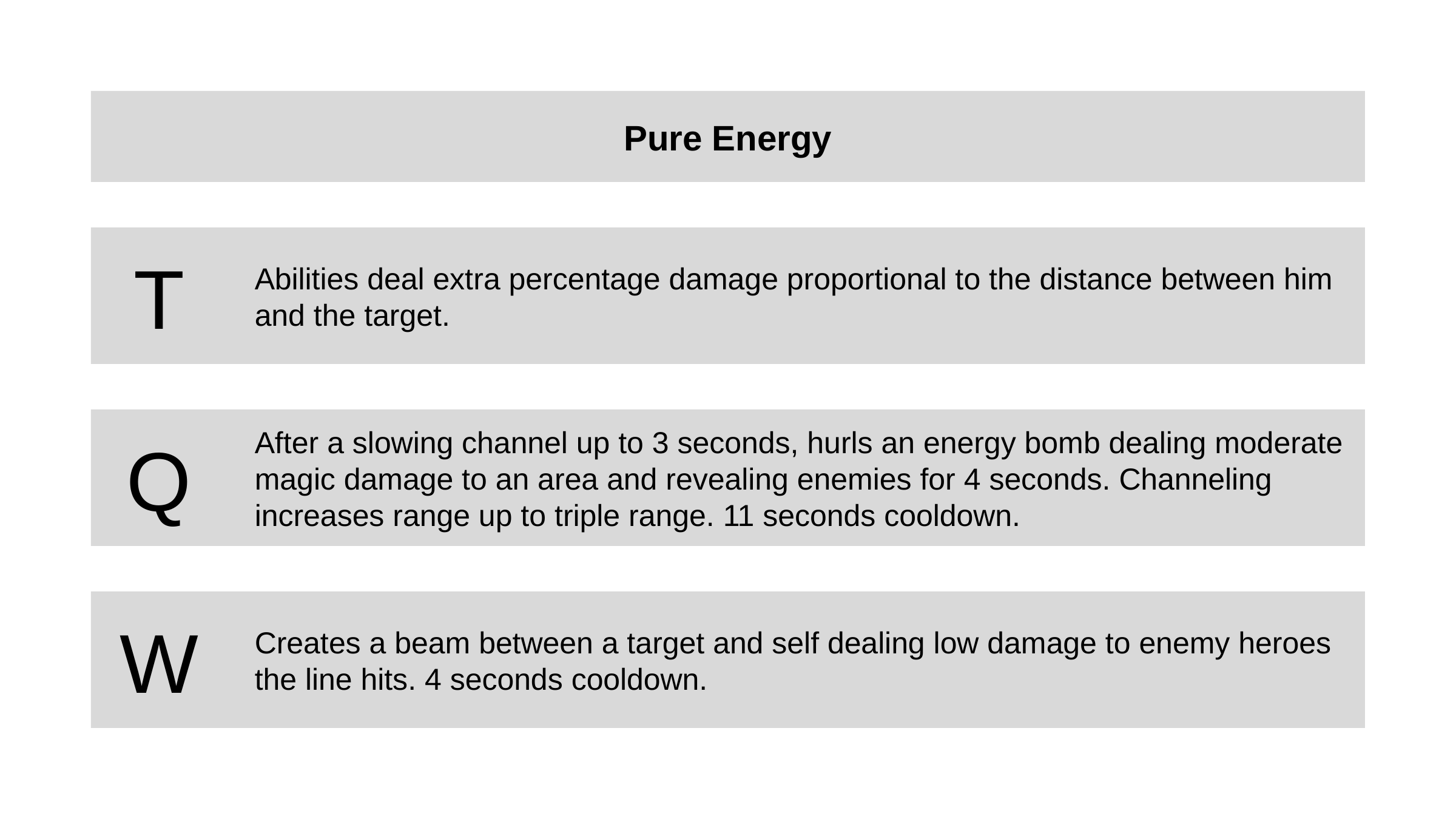

Pure Energy
T
Abilities deal extra percentage damage proportional to the distance between him and the target.
Q
After a slowing channel up to 3 seconds, hurls an energy bomb dealing moderate magic damage to an area and revealing enemies for 4 seconds. Channeling increases range up to triple range. 11 seconds cooldown.
W
Creates a beam between a target and self dealing low damage to enemy heroes the line hits. 4 seconds cooldown.